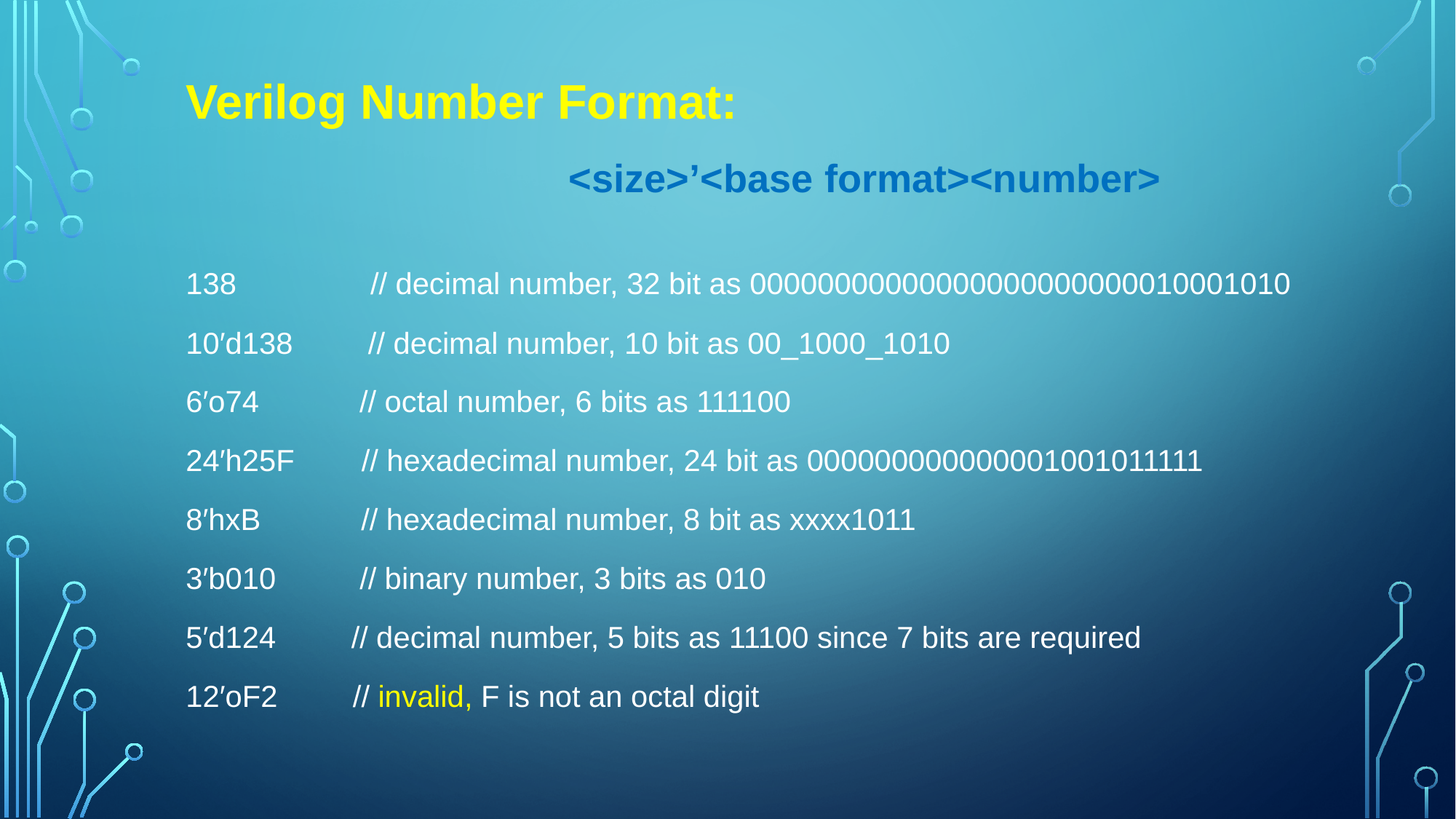

Verilog Number Format:
<size>’<base format><number>

138                // decimal number, 32 bit as 00000000000000000000000010001010
10′d138         // decimal number, 10 bit as 00_1000_1010
6′o74            // octal number, 6 bits as 111100
24′h25F        // hexadecimal number, 24 bit as 000000000000001001011111
8′hxB            // hexadecimal number, 8 bit as xxxx1011
3′b010          // binary number, 3 bits as 010
5′d124         // decimal number, 5 bits as 11100 since 7 bits are required
12′oF2         // invalid, F is not an octal digit